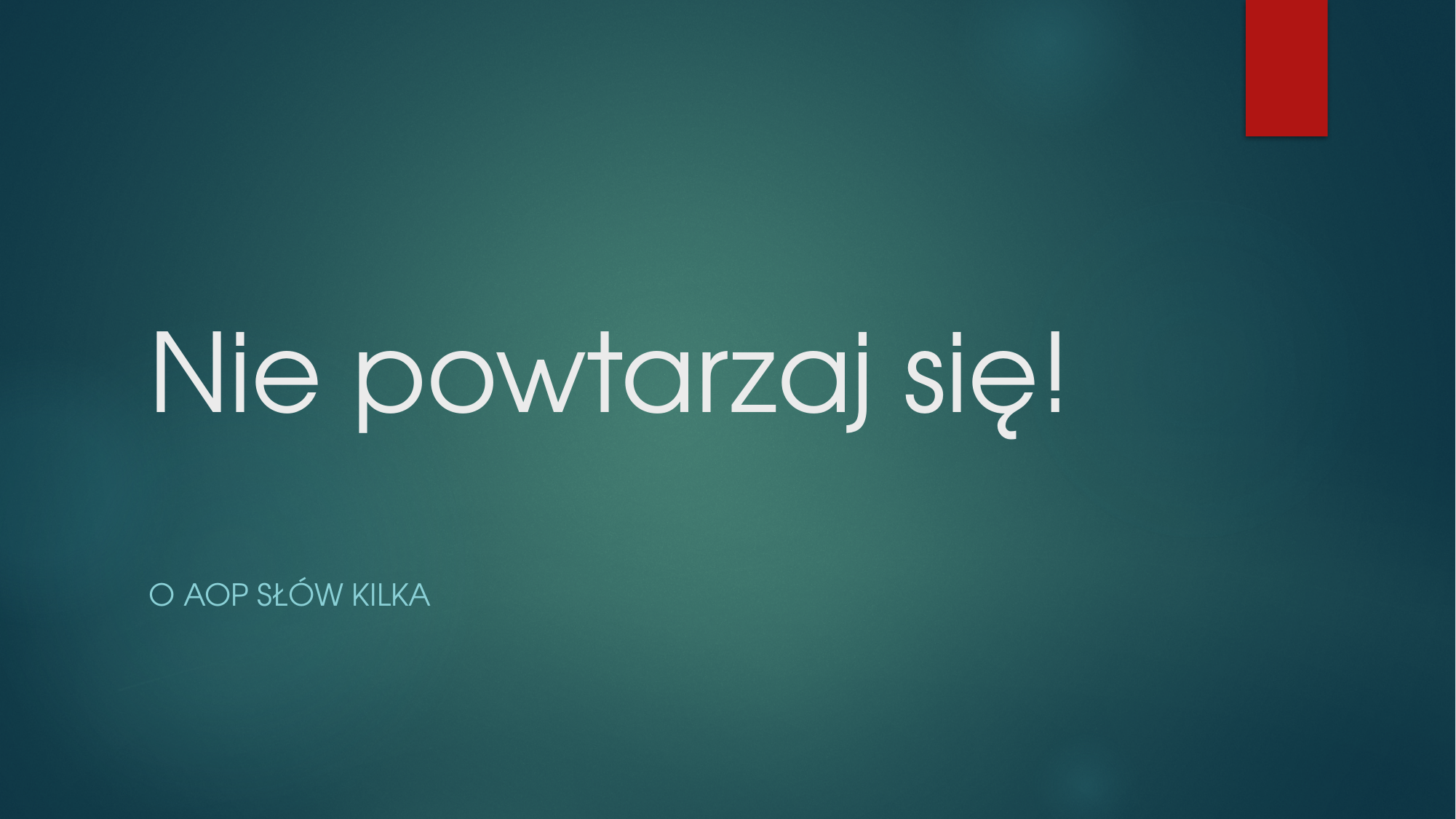

# Nie powtarzaj się!
O AOP słów kilka